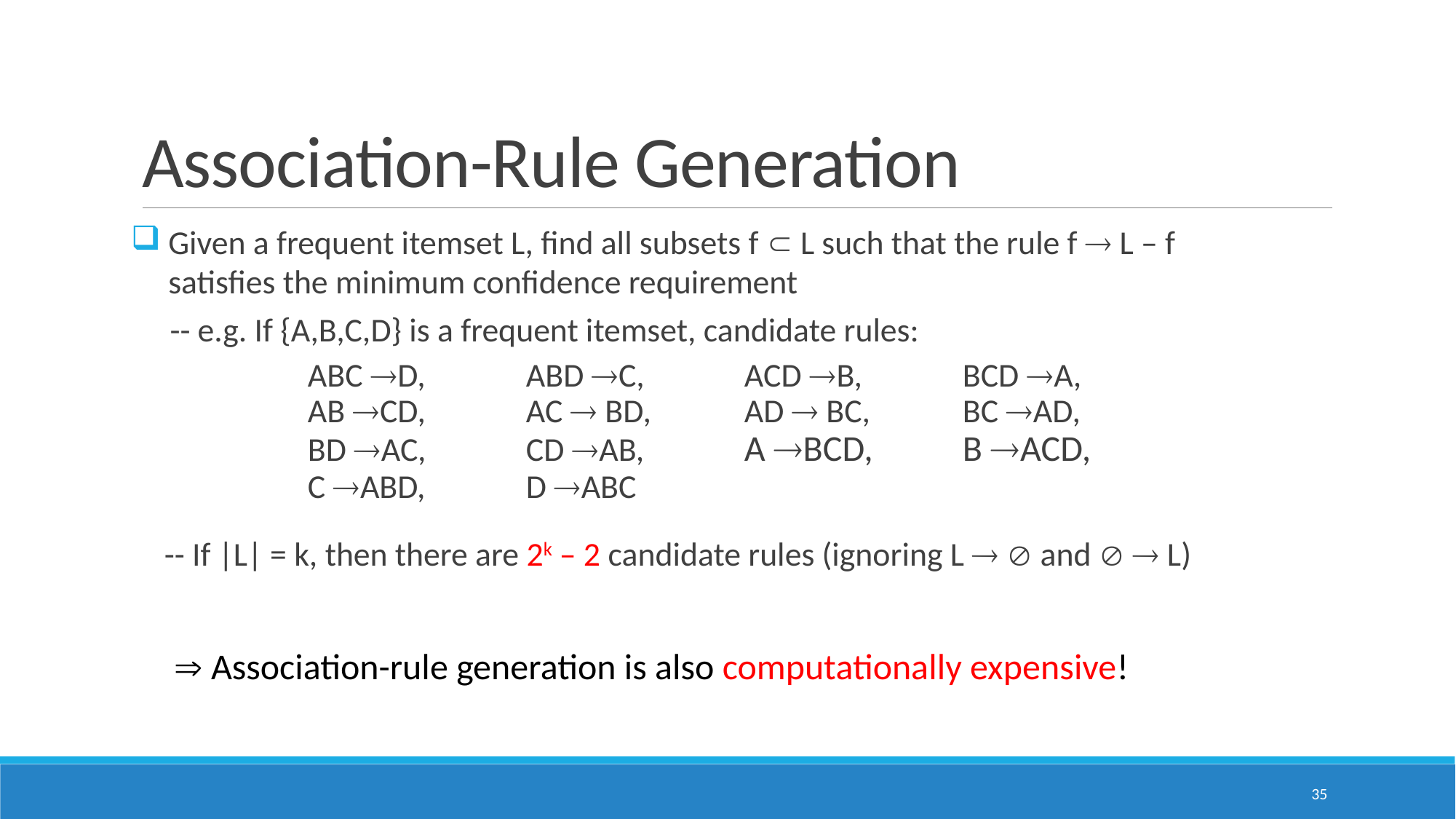

# Association-Rule Generation
 Given a frequent itemset L, find all subsets f ⊂ L such that the rule f → L – f
     satisfies the minimum confidence requirement
  -- e.g. If {A,B,C,D} is a frequent itemset, candidate rules:
   	ABC →D, 	ABD →C, 	ACD →B, 	BCD →A,
	AB →CD,	AC → BD, 	AD → BC, 	BC →AD,
	BD →AC, 	CD →AB,	A →BCD,	B →ACD,
	C →ABD, 	D →ABC
   -- If |L| = k, then there are 2k – 2 candidate rules (ignoring L → ∅ and ∅ → L)
⇒ Association-rule generation is also computationally expensive!
35